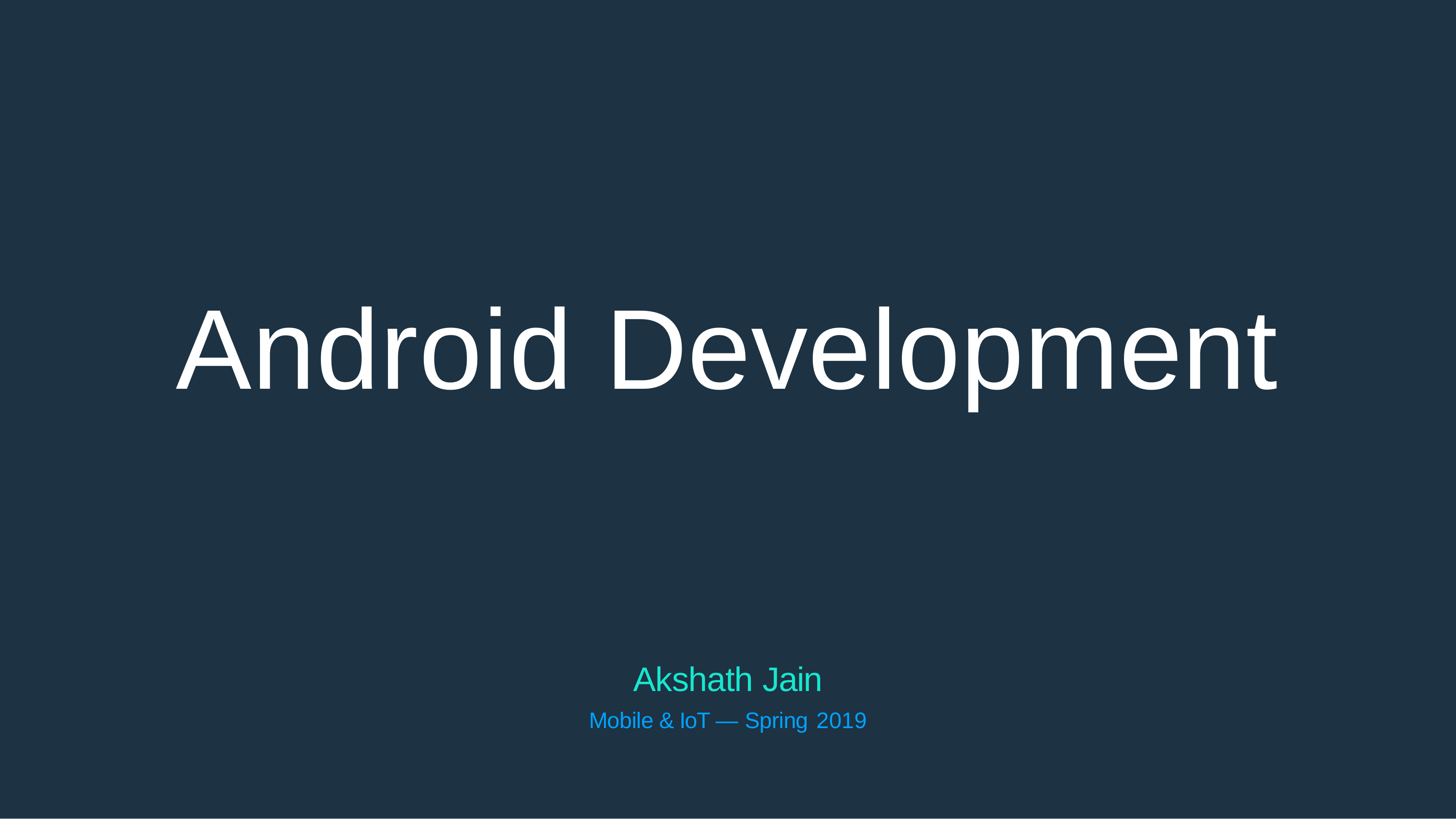

# Android Development
Akshath Jain
Mobile & IoT — Spring 2019